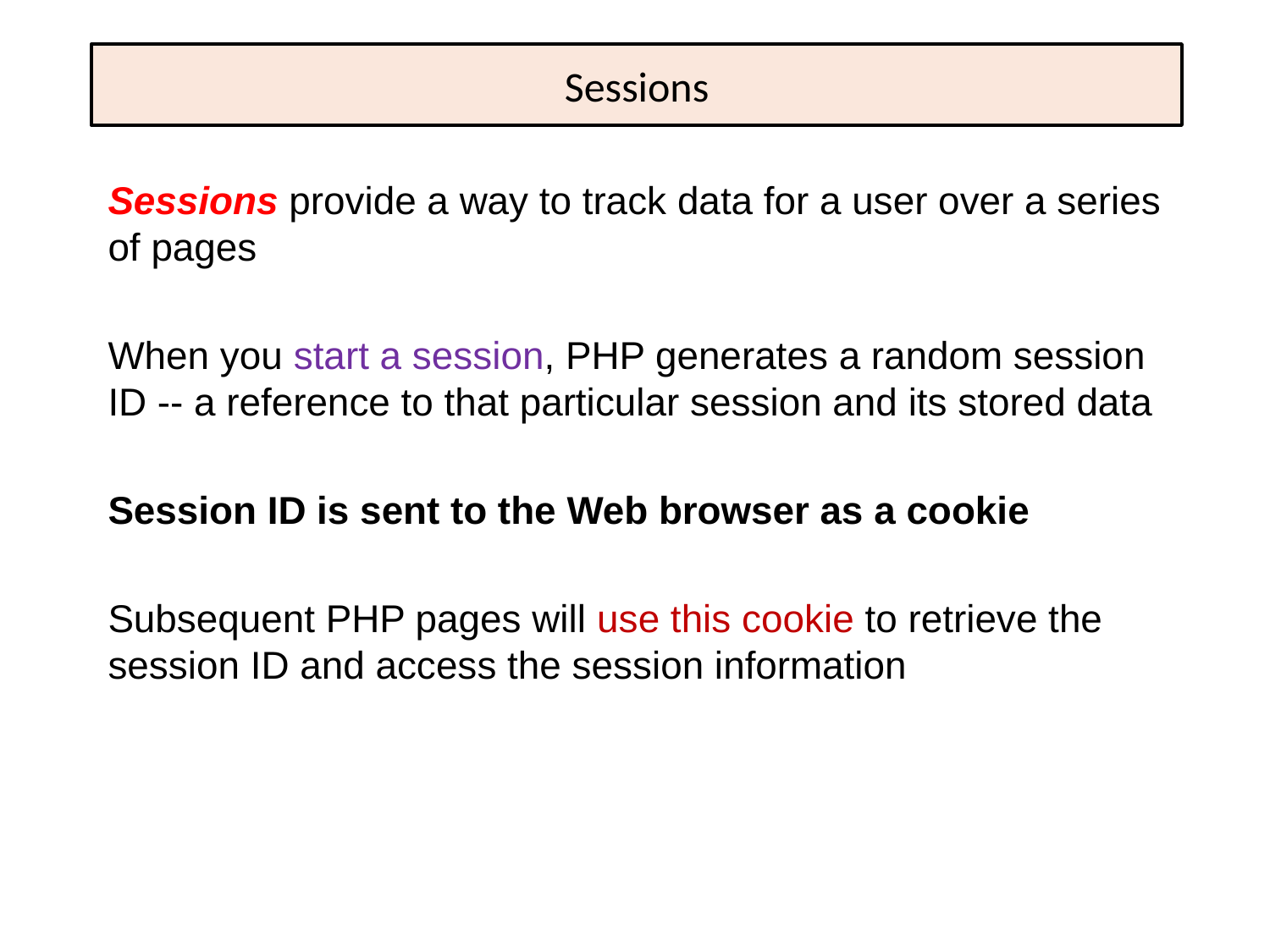

# Sessions
Sessions provide a way to track data for a user over a series of pages

When you start a session, PHP generates a random session ID -- a reference to that particular session and its stored data

Session ID is sent to the Web browser as a cookie

Subsequent PHP pages will use this cookie to retrieve the session ID and access the session information